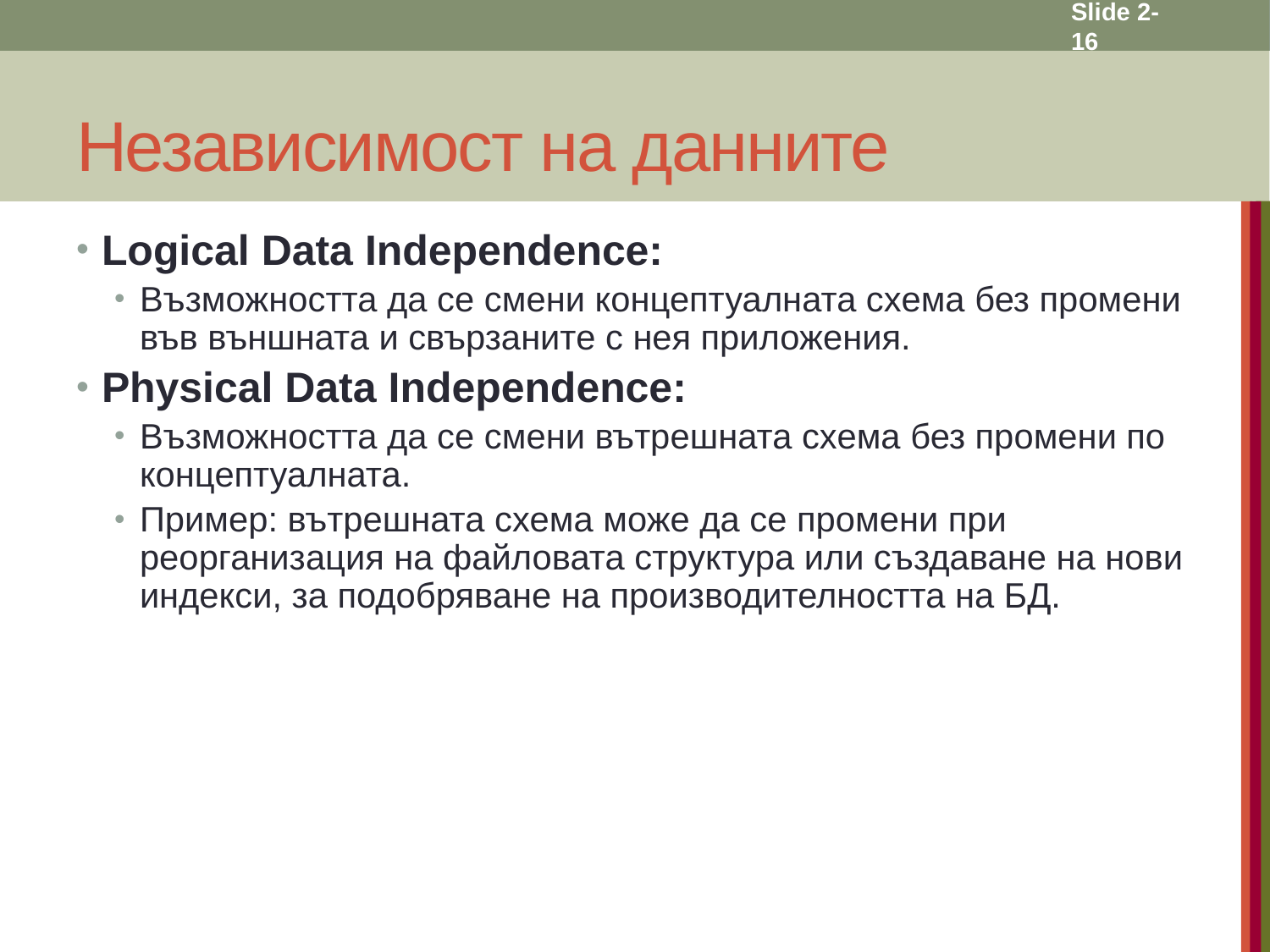

Slide 2- 16
# Независимост на данните
Logical Data Independence:
Възможността да се смени концептуалната схема без промени във външната и свързаните с нея приложения.
Physical Data Independence:
Възможността да се смени вътрешната схема без промени по концептуалната.
Пример: вътрешната схема може да се промени при реорганизация на файловата структура или създаване на нови индекси, за подобряване на производителността на БД.